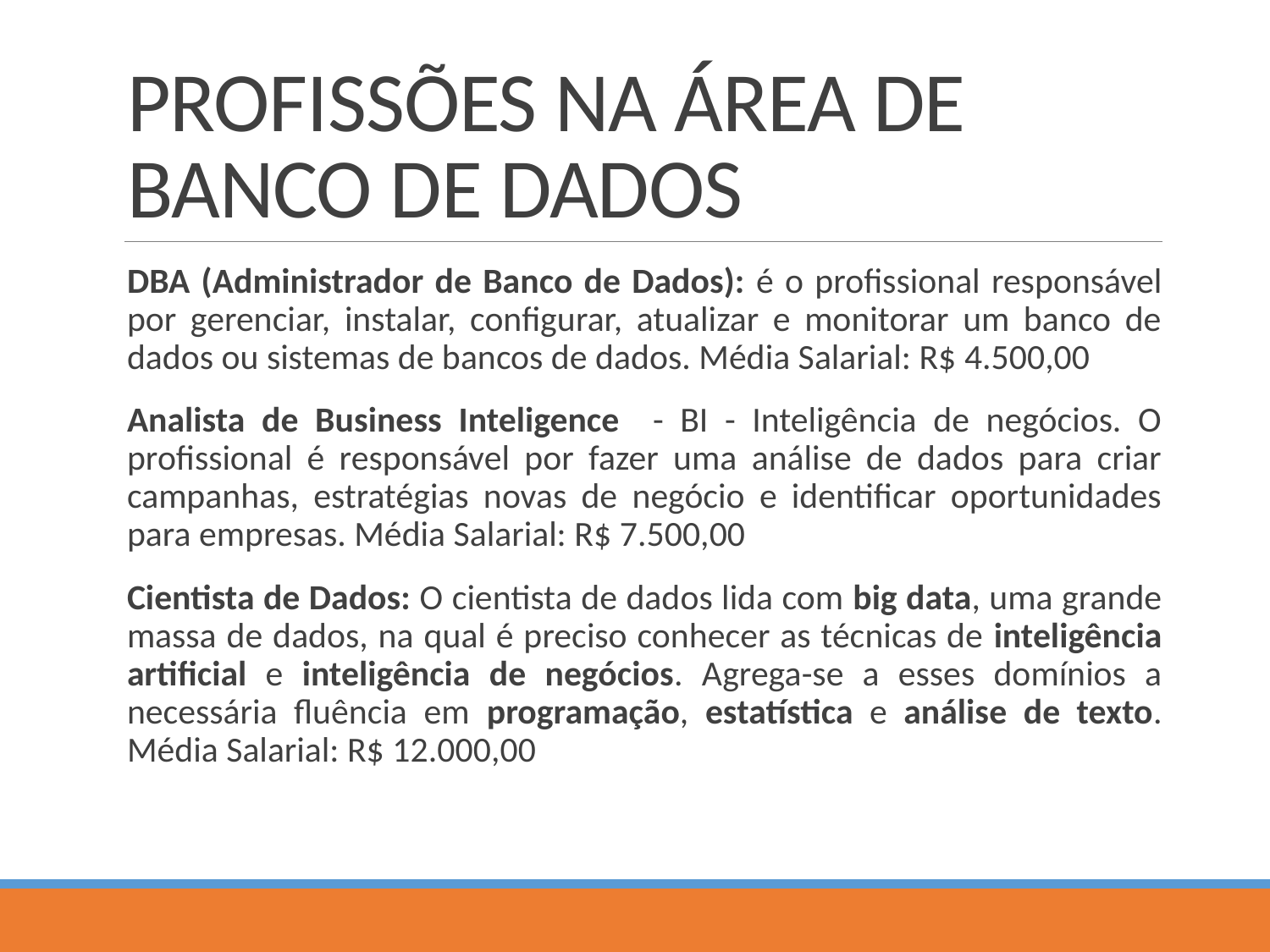

# PROFISSÕES NA ÁREA DE BANCO DE DADOS
DBA (Administrador de Banco de Dados): é o profissional responsável por gerenciar, instalar, configurar, atualizar e monitorar um banco de dados ou sistemas de bancos de dados. Média Salarial: R$ 4.500,00
Analista de Business Inteligence  - BI - Inteligência de negócios. O profissional é responsável por fazer uma análise de dados para criar campanhas, estratégias novas de negócio e identificar oportunidades para empresas. Média Salarial: R$ 7.500,00
Cientista de Dados: O cientista de dados lida com big data, uma grande massa de dados, na qual é preciso conhecer as técnicas de inteligência artificial e inteligência de negócios. Agrega-se a esses domínios a necessária fluência em programação, estatística e análise de texto. Média Salarial: R$ 12.000,00